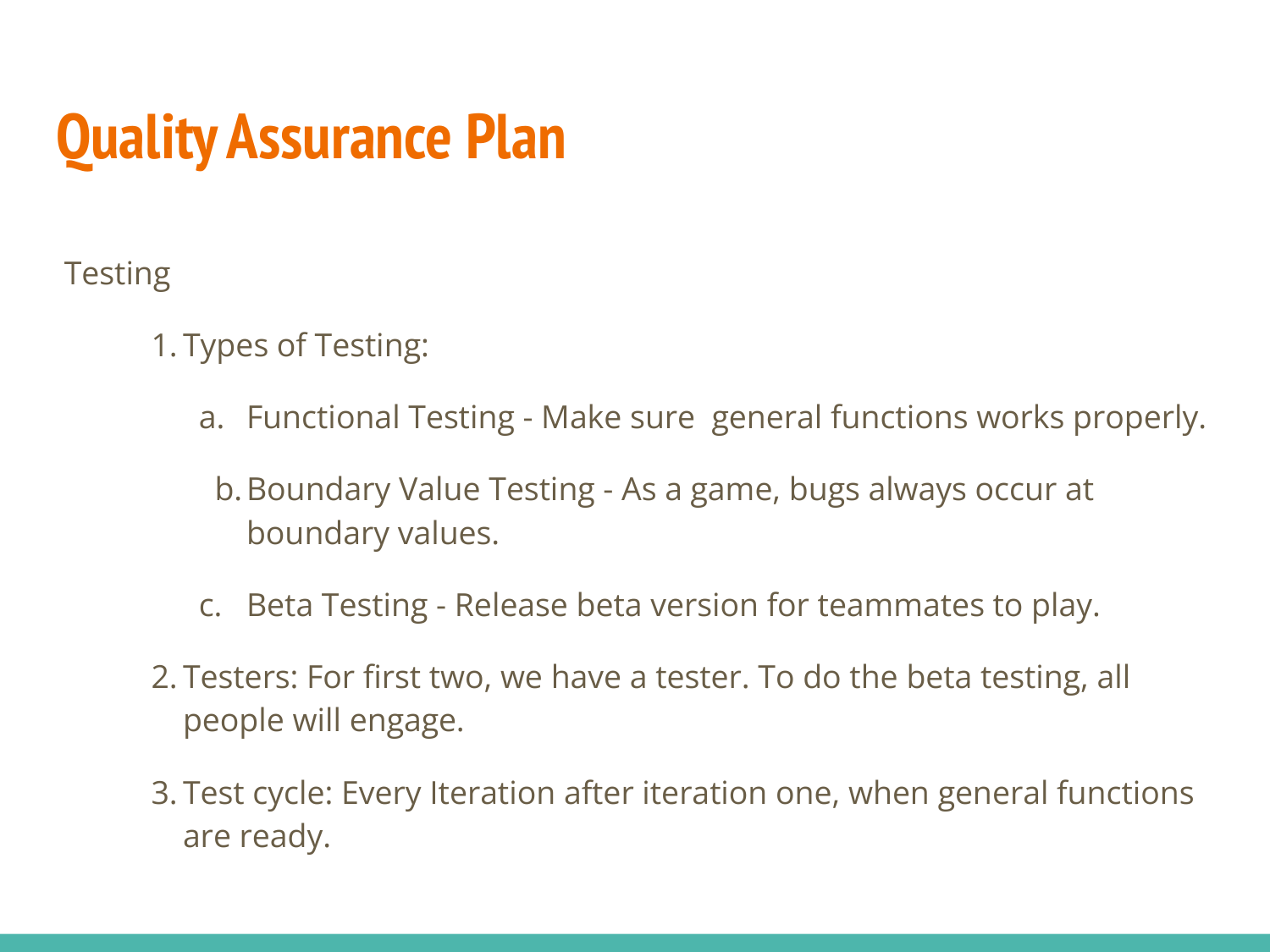

# Quality Assurance Plan
 Testing
Types of Testing:
Functional Testing - Make sure  general functions works properly.
Boundary Value Testing - As a game, bugs always occur at boundary values.
Beta Testing - Release beta version for teammates to play.
Testers: For first two, we have a tester. To do the beta testing, all people will engage.
Test cycle: Every Iteration after iteration one, when general functions are ready.